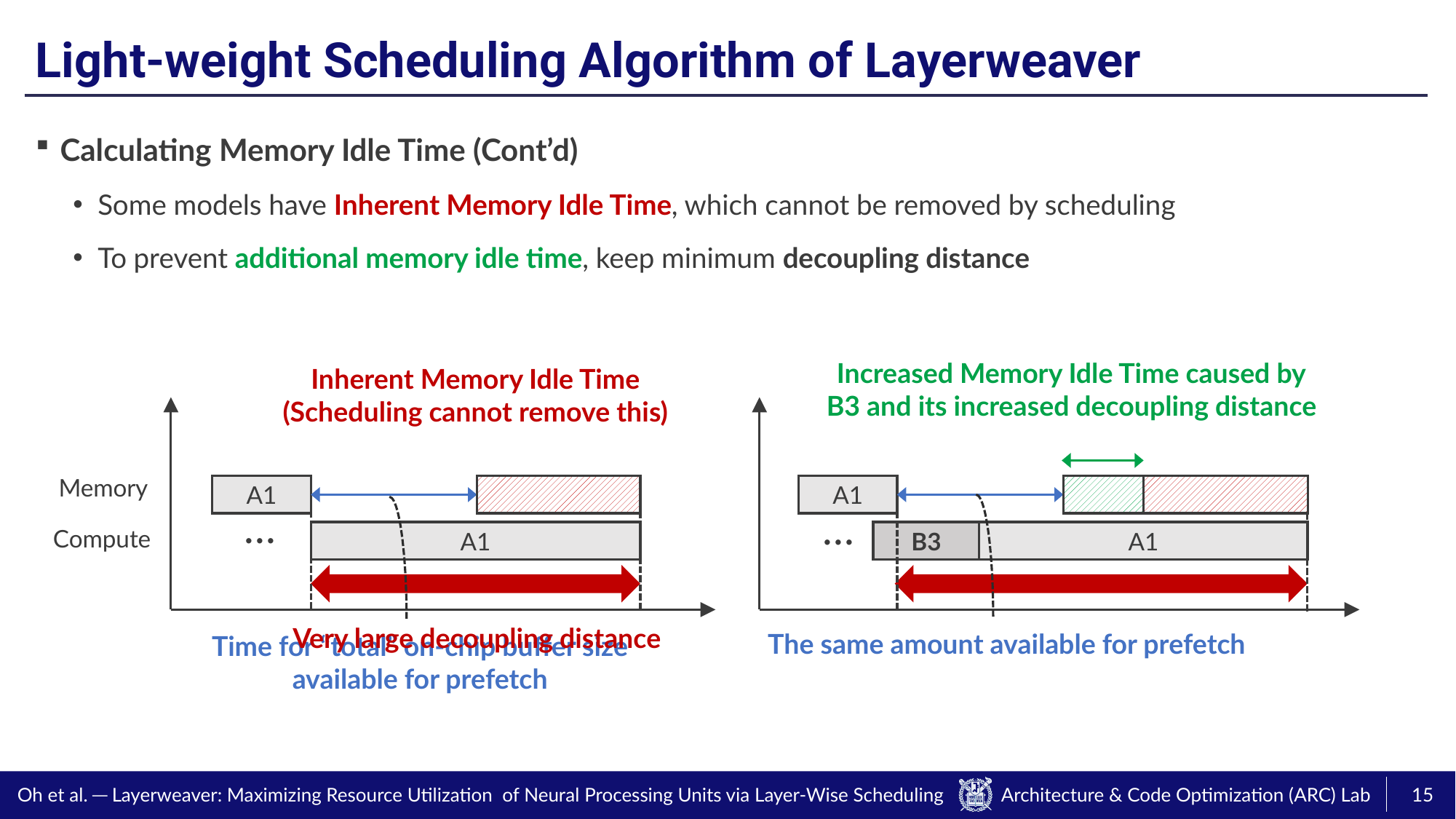

# Light-weight Scheduling Algorithm of Layerweaver
Calculating Memory Idle Time (Cont’d)
Some models have Inherent Memory Idle Time, which cannot be removed by scheduling
To prevent additional memory idle time, keep minimum decoupling distance
Increased Memory Idle Time caused by
B3 and its increased decoupling distance

Inherent Memory Idle Time
(Scheduling cannot remove this)

A1
…
B3
A1

Memory
A1
…
Compute
A1

Time for “total” on-chip buffer size
available for prefetch

The same amount available for prefetch
Very large decoupling distance
15